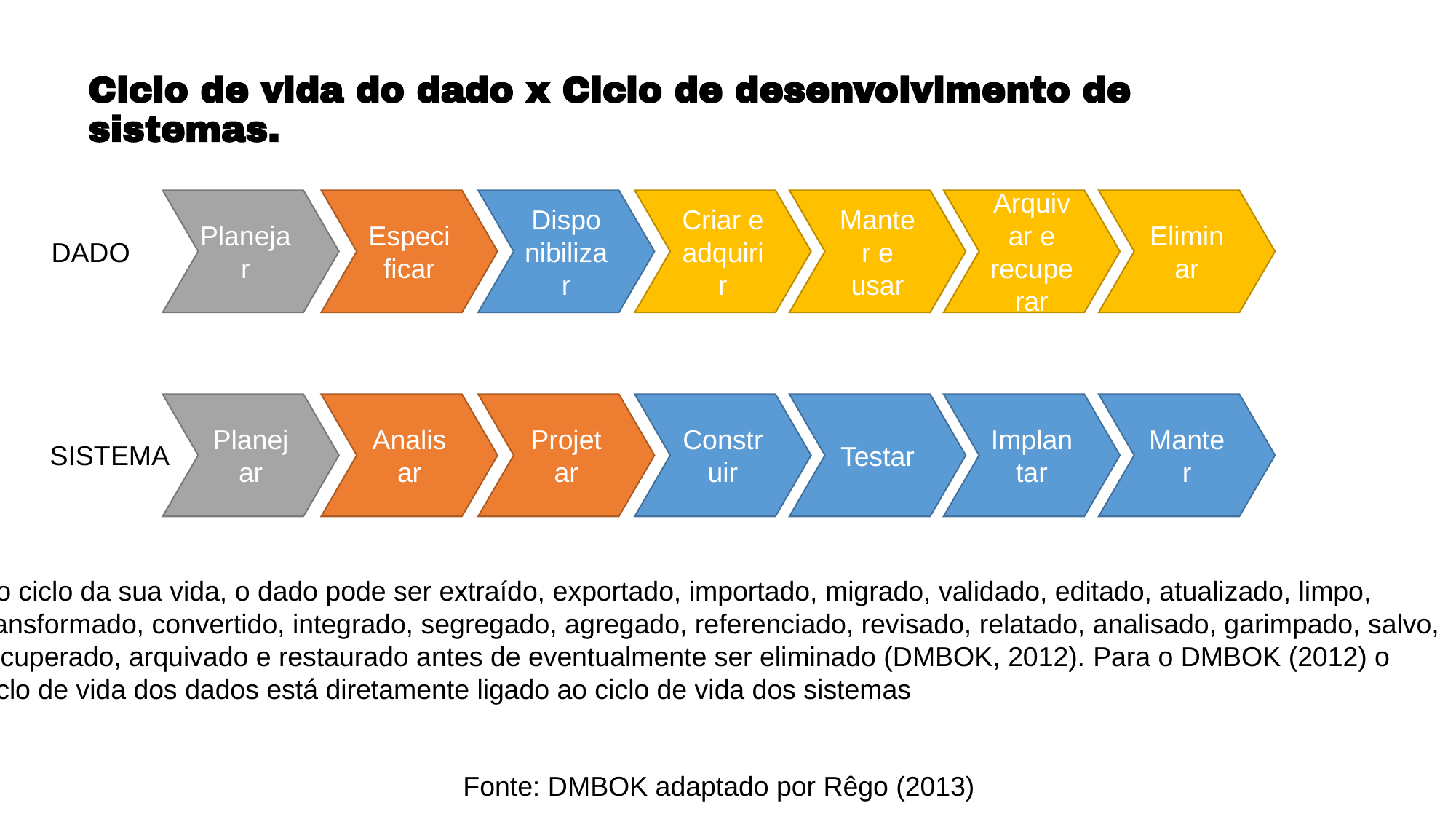

# Ciclo de vida do dado x Ciclo de desenvolvimento de sistemas.
Planejar
Especificar
Disponibilizar
Criar e adquirir
Manter e usar
Arquivar e recuperar
Eliminar
DADO
Planejar
Analisar
Projetar
Construir
Testar
Implantar
Manter
SISTEMA
No ciclo da sua vida, o dado pode ser extraído, exportado, importado, migrado, validado, editado, atualizado, limpo,
transformado, convertido, integrado, segregado, agregado, referenciado, revisado, relatado, analisado, garimpado, salvo,
recuperado, arquivado e restaurado antes de eventualmente ser eliminado (DMBOK, 2012). Para o DMBOK (2012) o
ciclo de vida dos dados está diretamente ligado ao ciclo de vida dos sistemas
Fonte: DMBOK adaptado por Rêgo (2013)